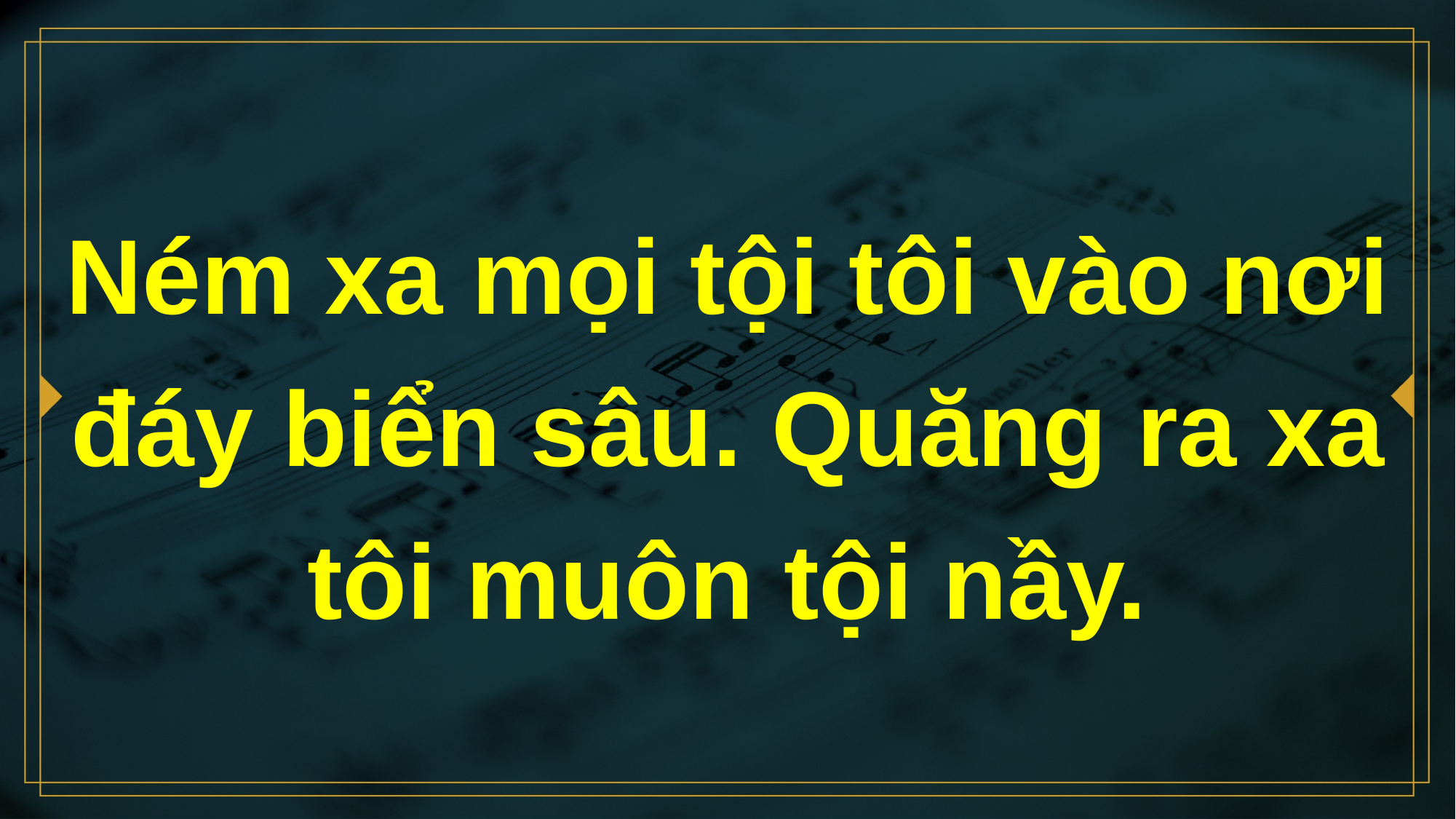

# Ném xa mọi tội tôi vào nơi đáy biển sâu. Quăng ra xa tôi muôn tội nầy.